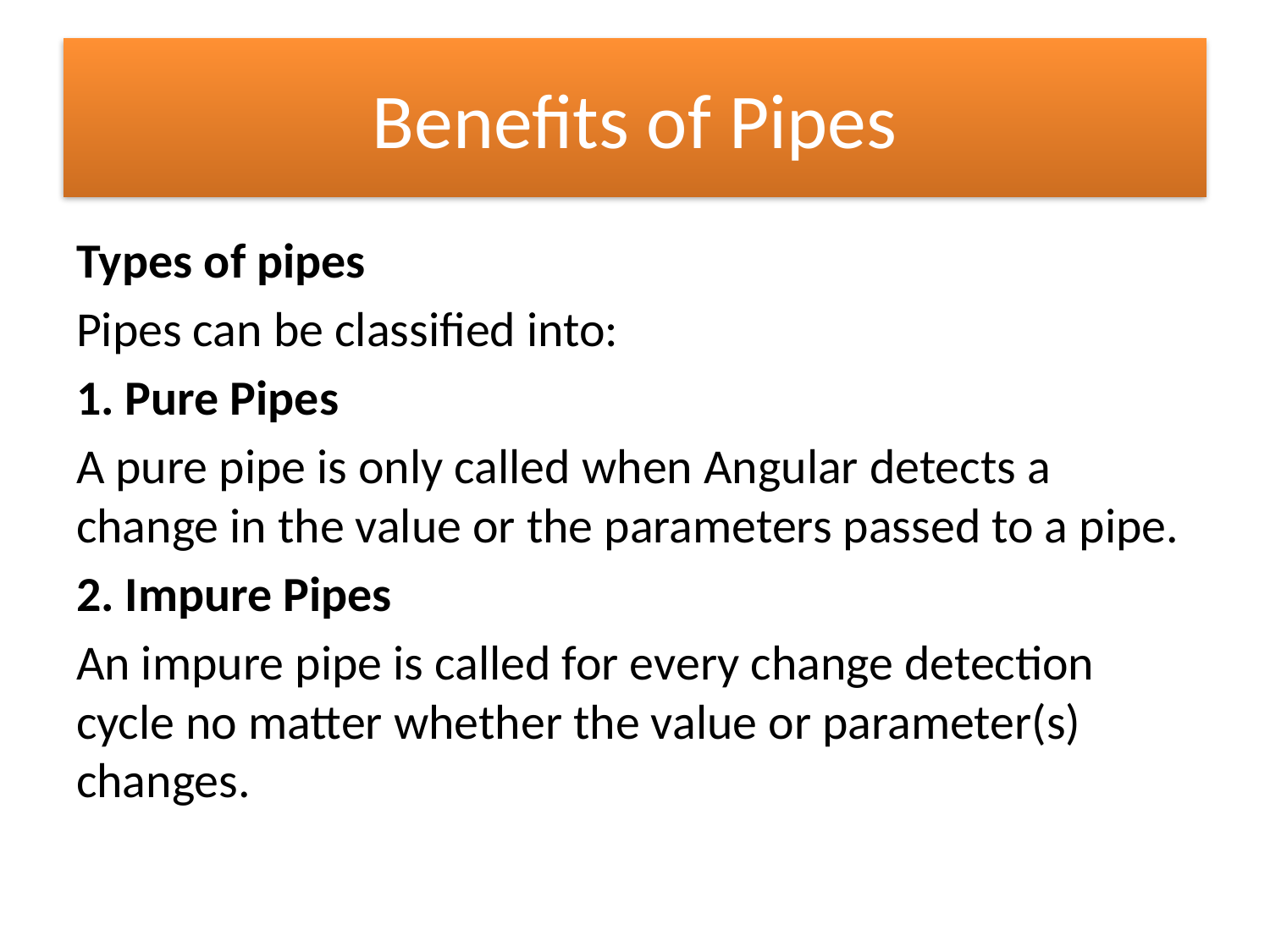

# Benefits of Pipes
Types of pipes
Pipes can be classified into:
1. Pure Pipes
A pure pipe is only called when Angular detects a change in the value or the parameters passed to a pipe.
2. Impure Pipes
An impure pipe is called for every change detection cycle no matter whether the value or parameter(s) changes.